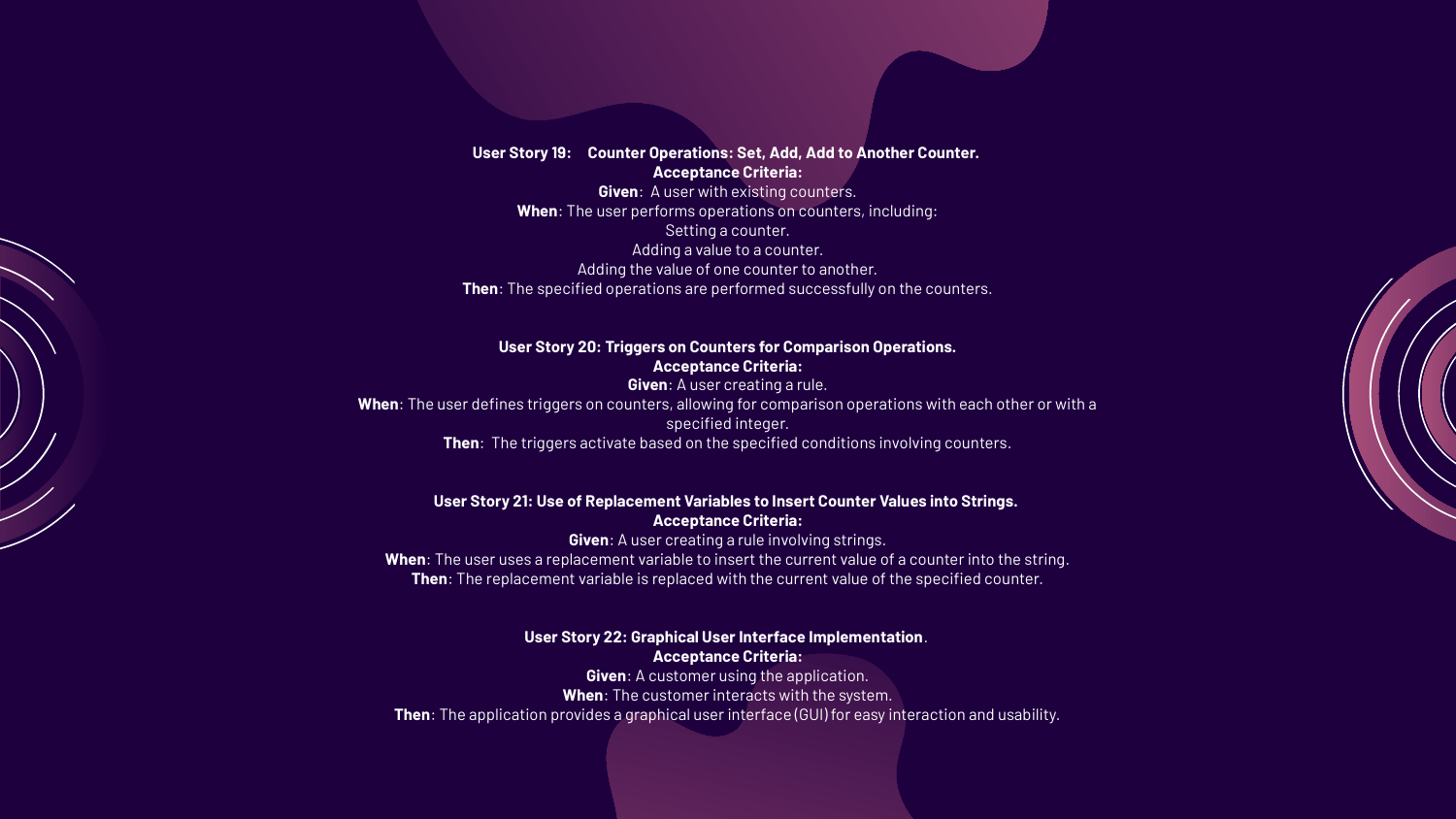

# User Story 19:     Counter Operations: Set, Add, Add to Another Counter. Acceptance Criteria: Given:  A user with existing counters. When: The user performs operations on counters, including: Setting a counter. Adding a value to a counter. Adding the value of one counter to another. Then: The specified operations are performed successfully on the counters. User Story 20: Triggers on Counters for Comparison Operations. Acceptance Criteria: Given: A user creating a rule. When: The user defines triggers on counters, allowing for comparison operations with each other or with a specified integer. Then:  The triggers activate based on the specified conditions involving counters. User Story 21: Use of Replacement Variables to Insert Counter Values into Strings. Acceptance Criteria: Given: A user creating a rule involving strings. When: The user uses a replacement variable to insert the current value of a counter into the string. Then: The replacement variable is replaced with the current value of the specified counter. User Story 22: Graphical User Interface Implementation. Acceptance Criteria: Given: A customer using the application. When: The customer interacts with the system. Then: The application provides a graphical user interface (GUI) for easy interaction and usability.